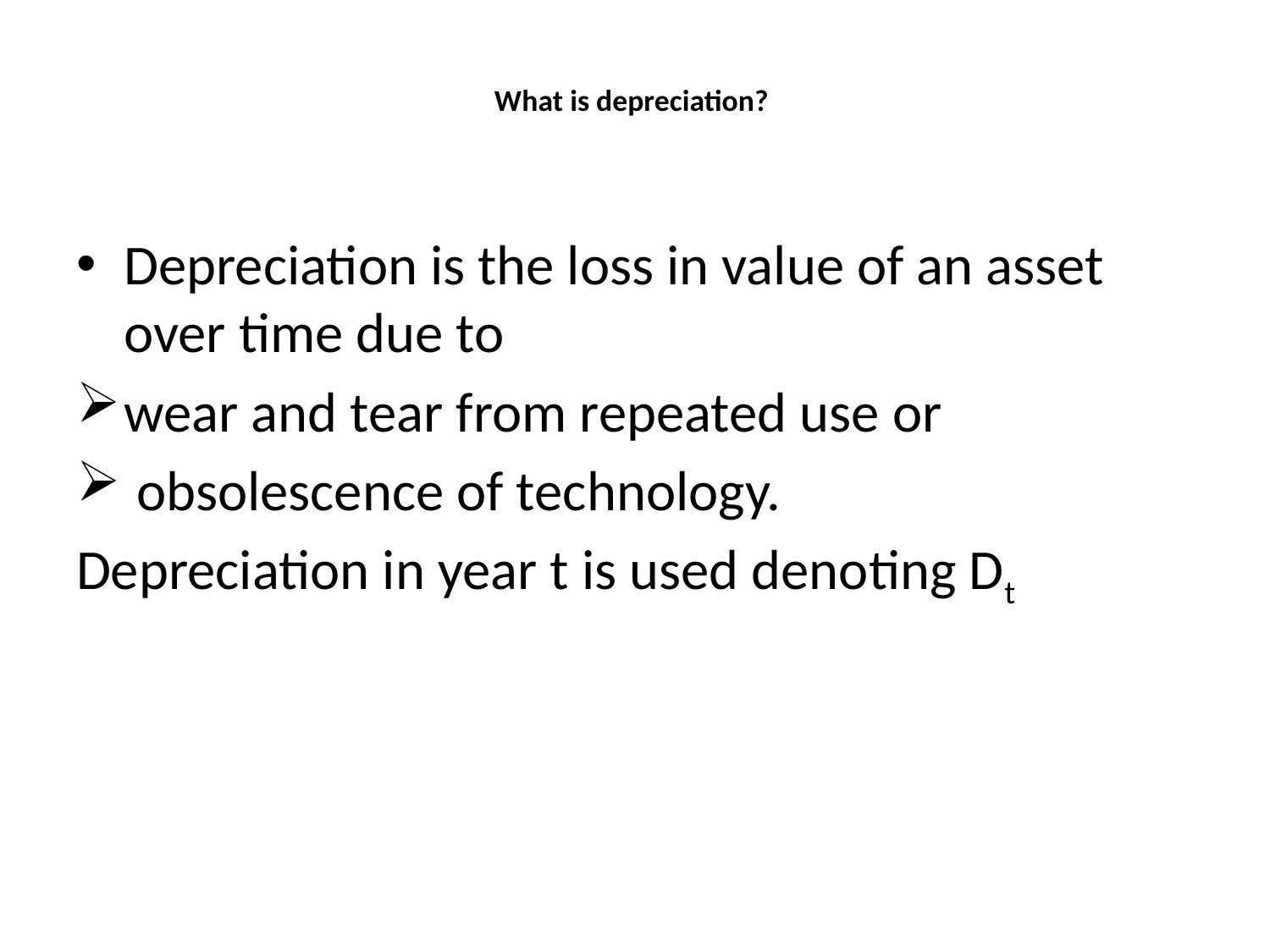

# What is depreciation?
Depreciation is the loss in value of an asset over time due to
wear and tear from repeated use or
 obsolescence of technology.
Depreciation in year t is used denoting Dt